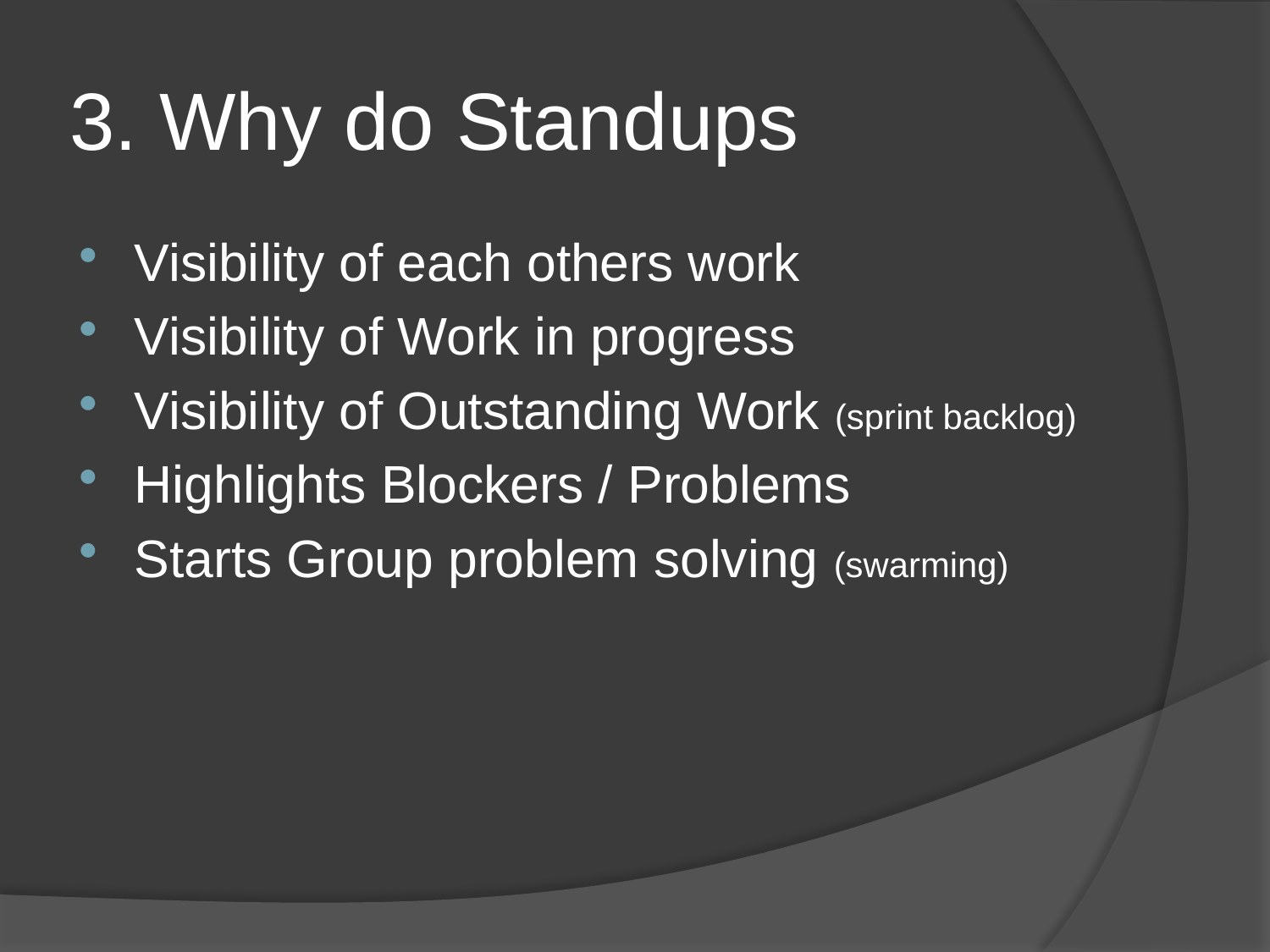

# 3. Why do Standups
Visibility of each others work
Visibility of Work in progress
Visibility of Outstanding Work (sprint backlog)
Highlights Blockers / Problems
Starts Group problem solving (swarming)